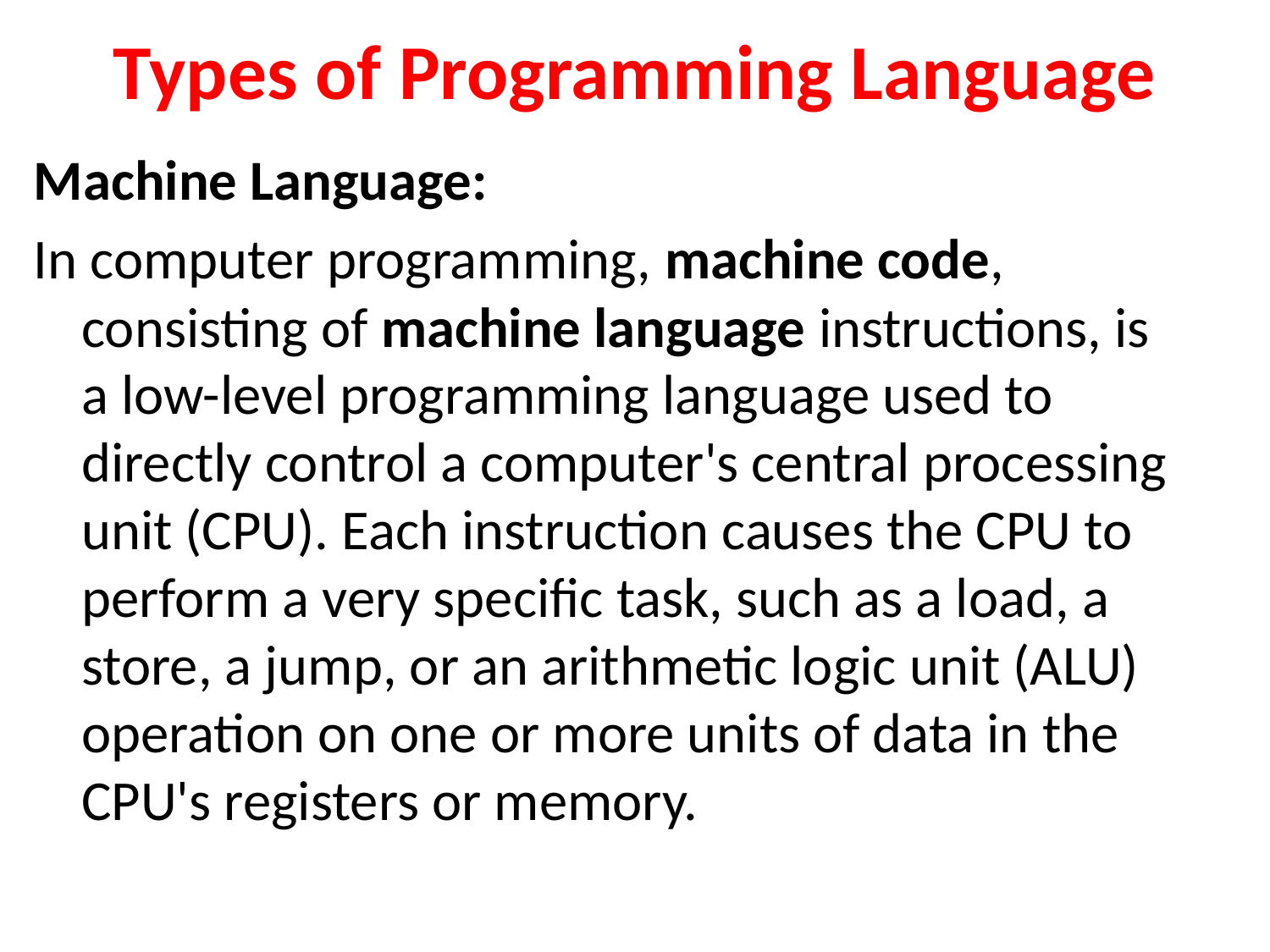

# Types of Programming Language
Machine Language:
In computer programming, machine code, consisting of machine language instructions, is a low-level programming language used to directly control a computer's central processing unit (CPU). Each instruction causes the CPU to perform a very specific task, such as a load, a store, a jump, or an arithmetic logic unit (ALU) operation on one or more units of data in the CPU's registers or memory.